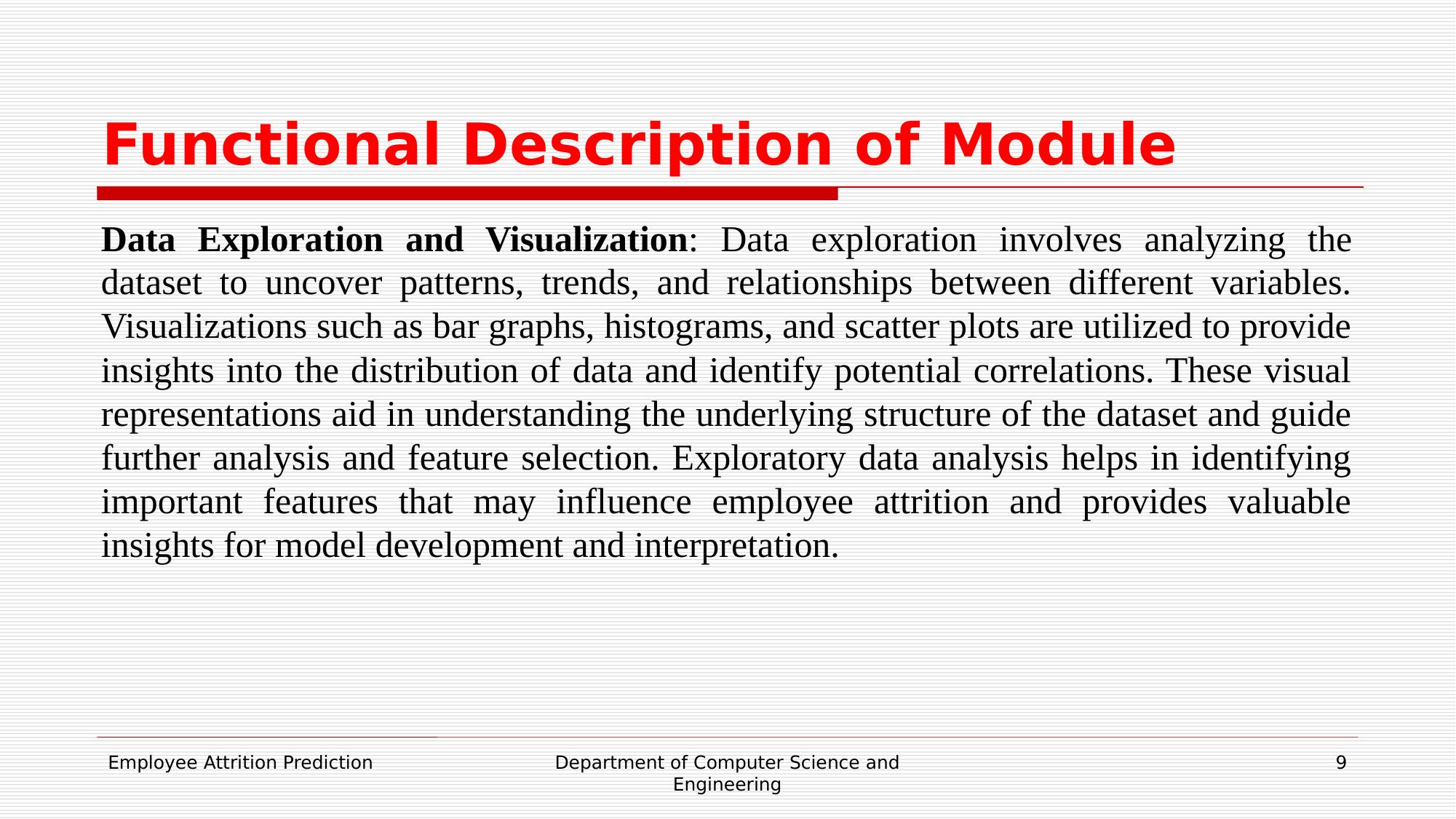

# Functional Description of Module
Data Exploration and Visualization: Data exploration involves analyzing the dataset to uncover patterns, trends, and relationships between different variables. Visualizations such as bar graphs, histograms, and scatter plots are utilized to provide insights into the distribution of data and identify potential correlations. These visual representations aid in understanding the underlying structure of the dataset and guide further analysis and feature selection. Exploratory data analysis helps in identifying important features that may influence employee attrition and provides valuable insights for model development and interpretation.
Employee Attrition Prediction
Department of Computer Science and Engineering
9